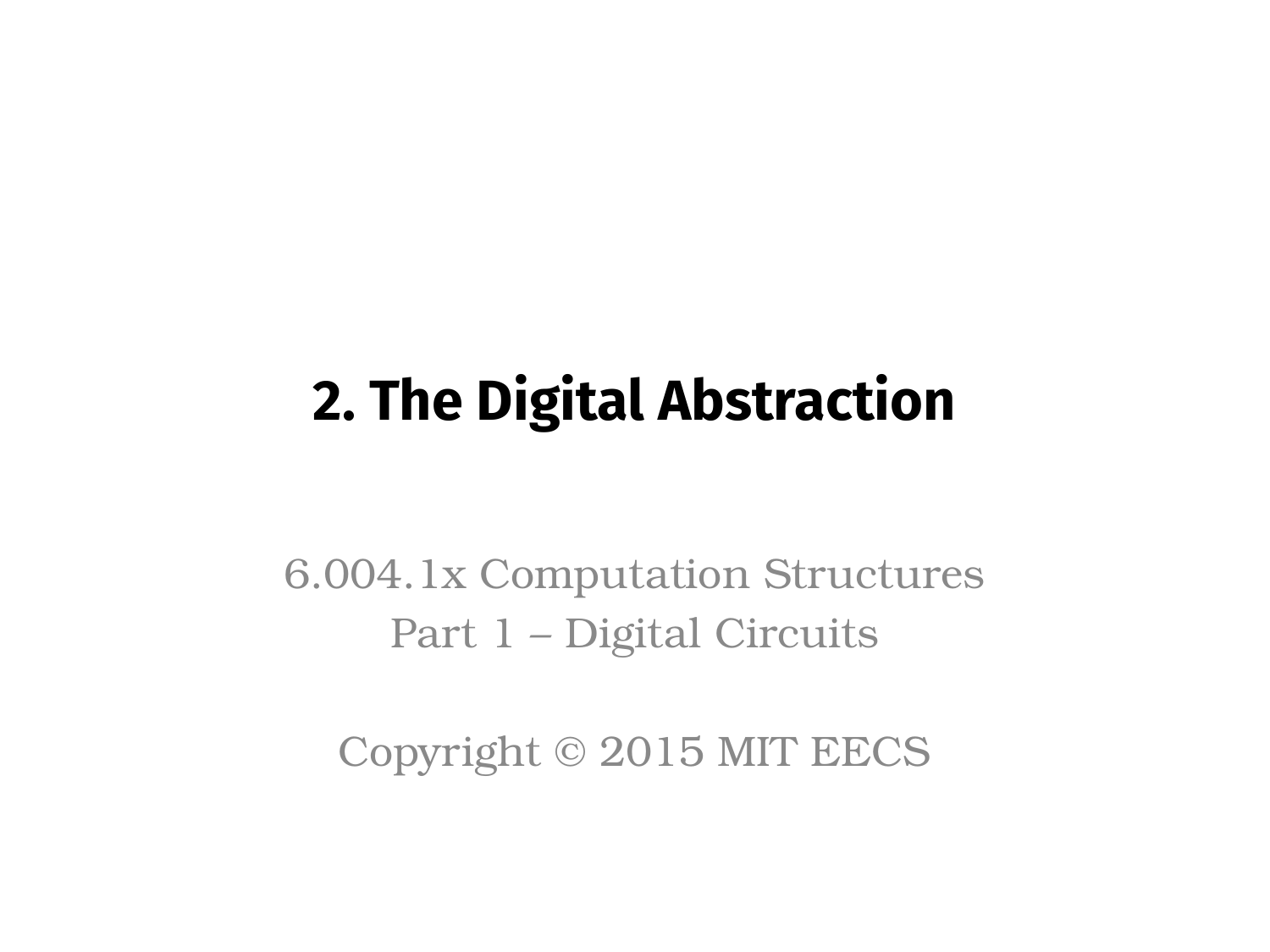

# 2. The Digital Abstraction
6.004.1x Computation Structures
Part 1 – Digital Circuits

Copyright © 2015 MIT EECS